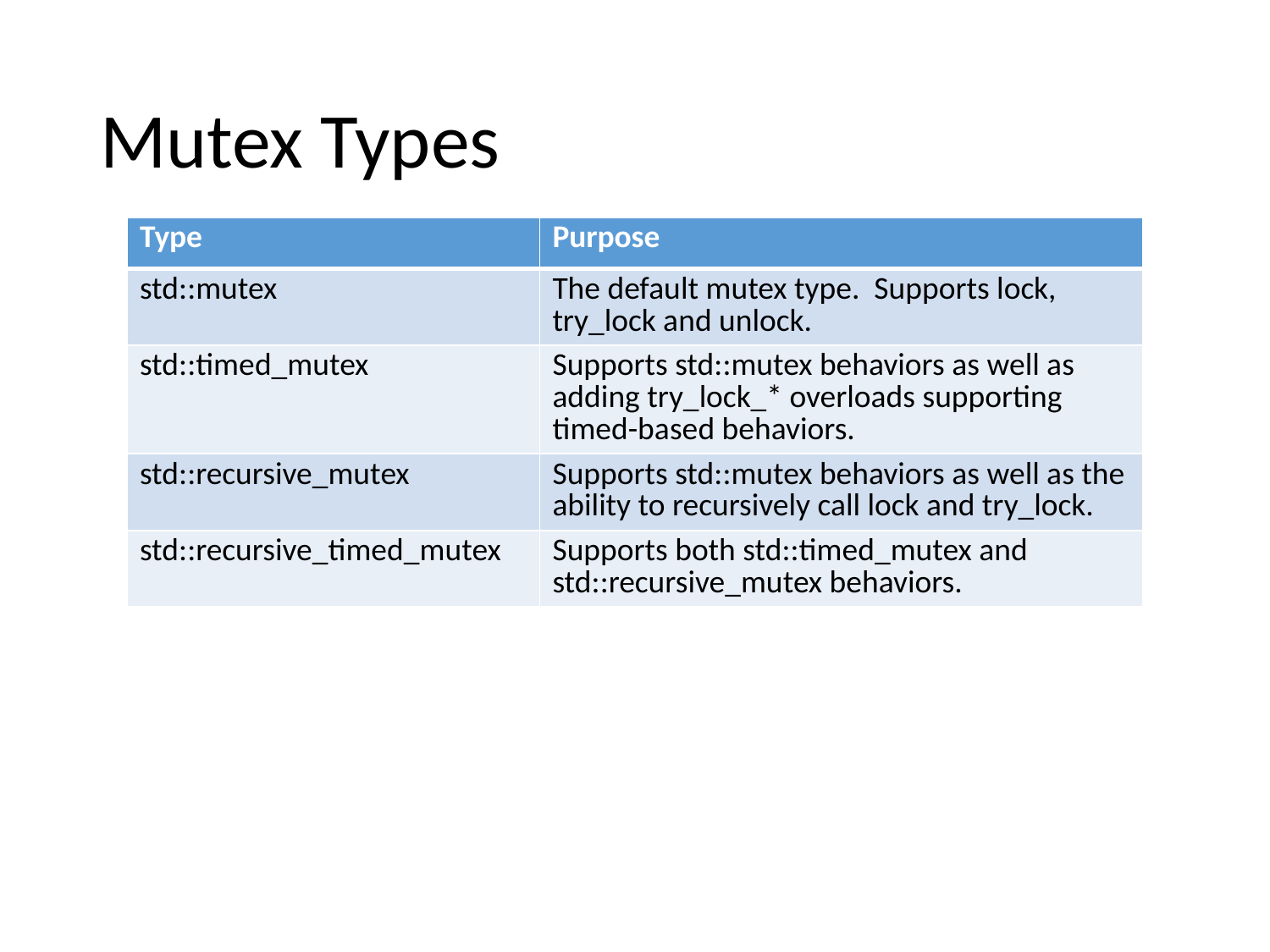

# Mutex Types
| Type | Purpose |
| --- | --- |
| std::mutex | The default mutex type. Supports lock, try\_lock and unlock. |
| std::timed\_mutex | Supports std::mutex behaviors as well as adding try\_lock\_\* overloads supporting timed-based behaviors. |
| std::recursive\_mutex | Supports std::mutex behaviors as well as the ability to recursively call lock and try\_lock. |
| std::recursive\_timed\_mutex | Supports both std::timed\_mutex and std::recursive\_mutex behaviors. |